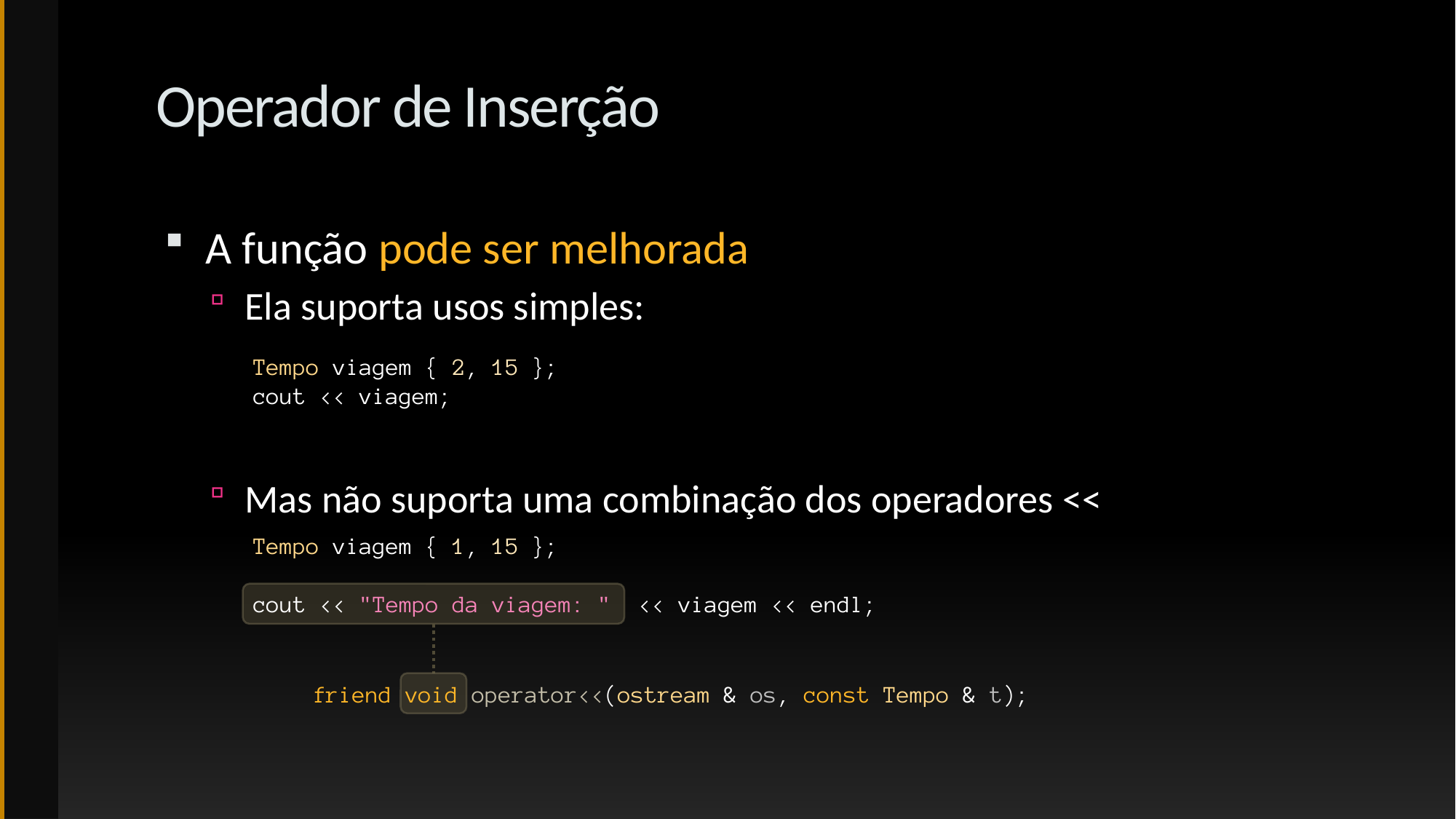

# Operador de Inserção
A função pode ser melhorada
Ela suporta usos simples:

Mas não suporta uma combinação dos operadores <<
Tempo viagem { 2, 15 };
cout << viagem;
Tempo viagem { 1, 15 };
cout << "Tempo da viagem: "  << viagem << endl;

friend void operator<<(ostream & os, const Tempo & t);